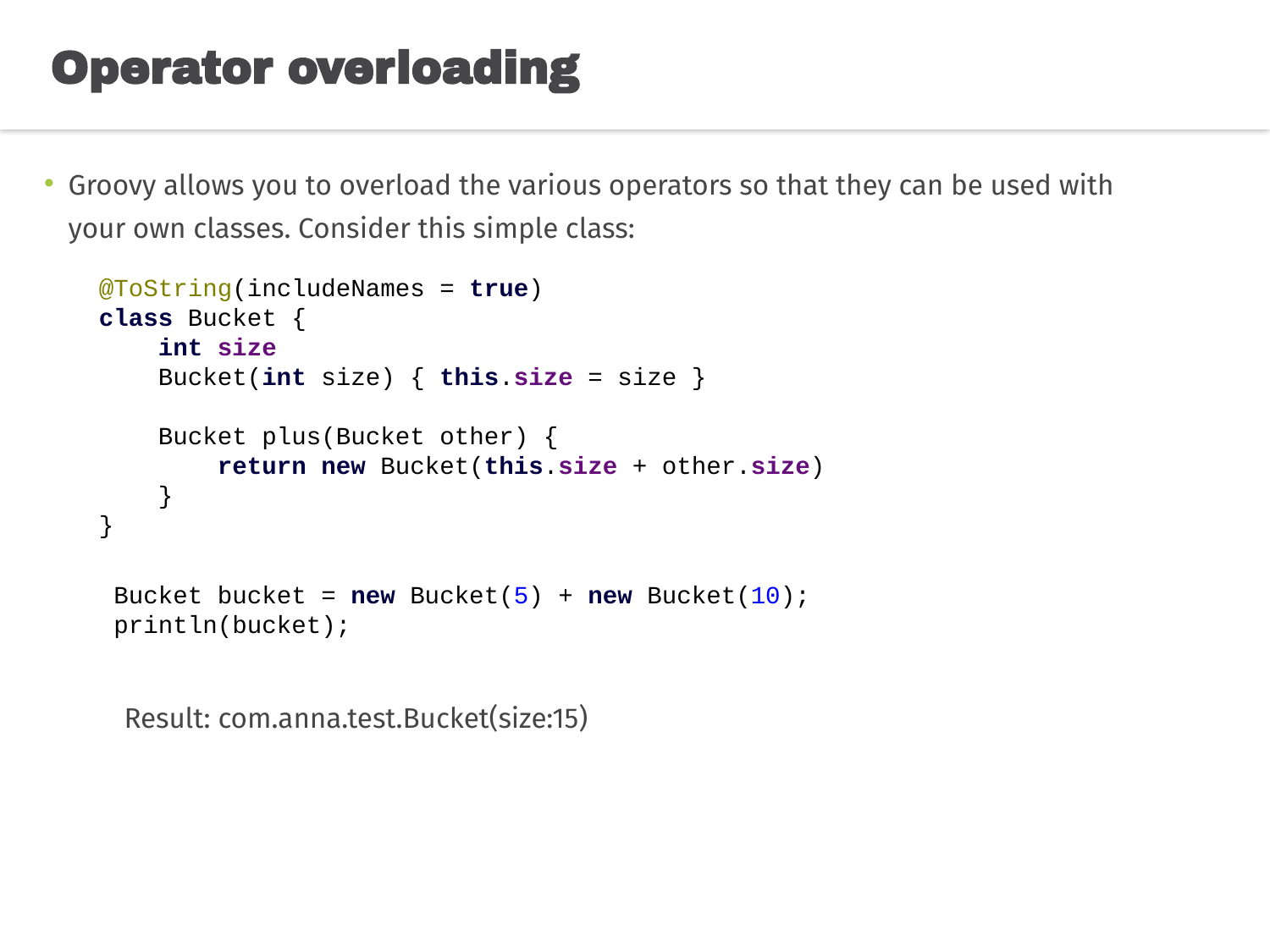

Operator overloading
Groovy allows you to overload the various operators so that they can be used with your own classes. Consider this simple class:

@ToString(includeNames = true)
class Bucket {
    int size
    Bucket(int size) { this.size = size }
    Bucket plus(Bucket other) {
        return new Bucket(this.size + other.size)
    }
}
Bucket bucket = new Bucket(5) + new Bucket(10);
println(bucket);
Result: com.anna.test.Bucket(size:15)